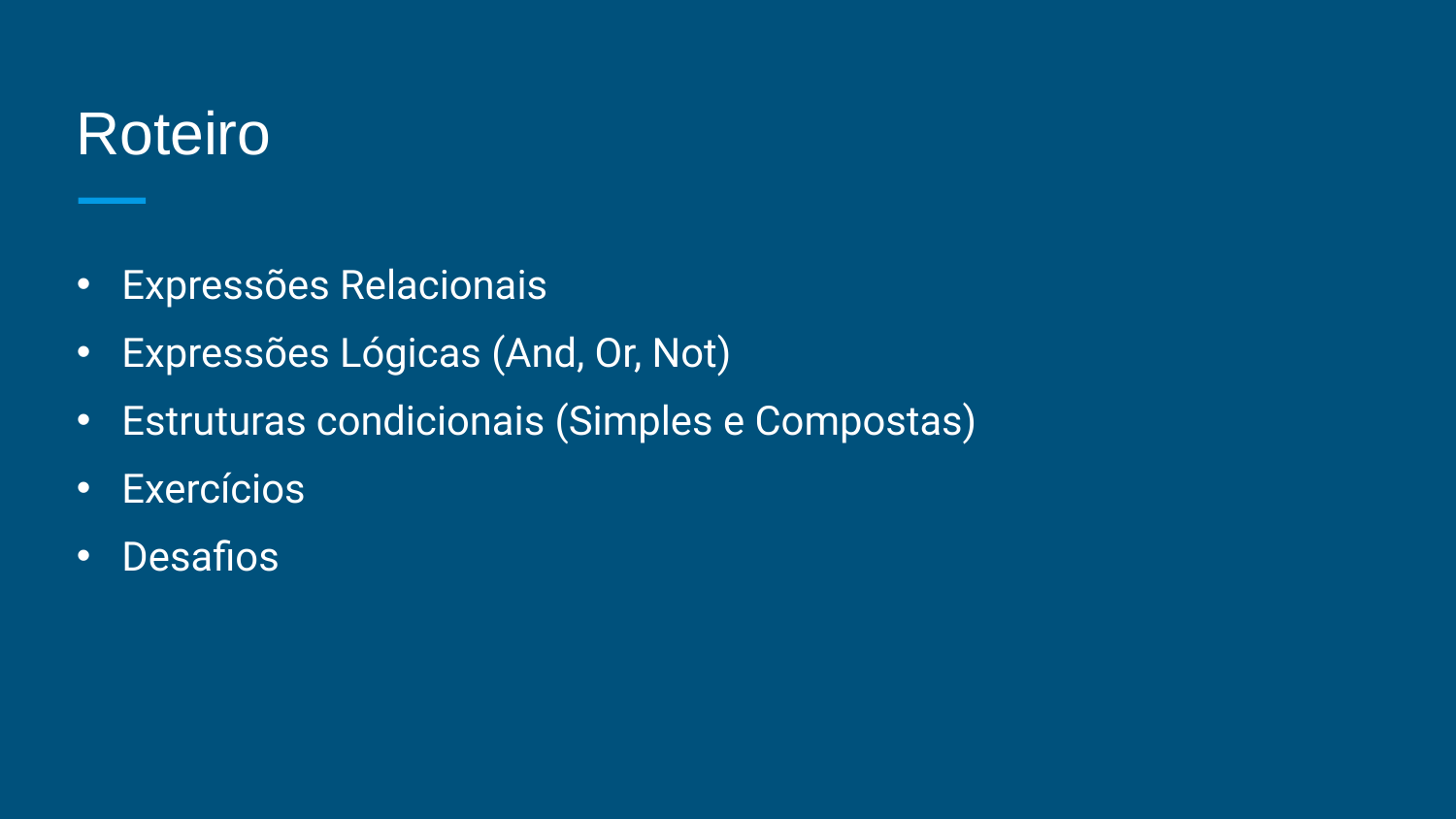

Roteiro
Expressões Relacionais
Expressões Lógicas (And, Or, Not)
Estruturas condicionais (Simples e Compostas)
Exercícios
Desafios